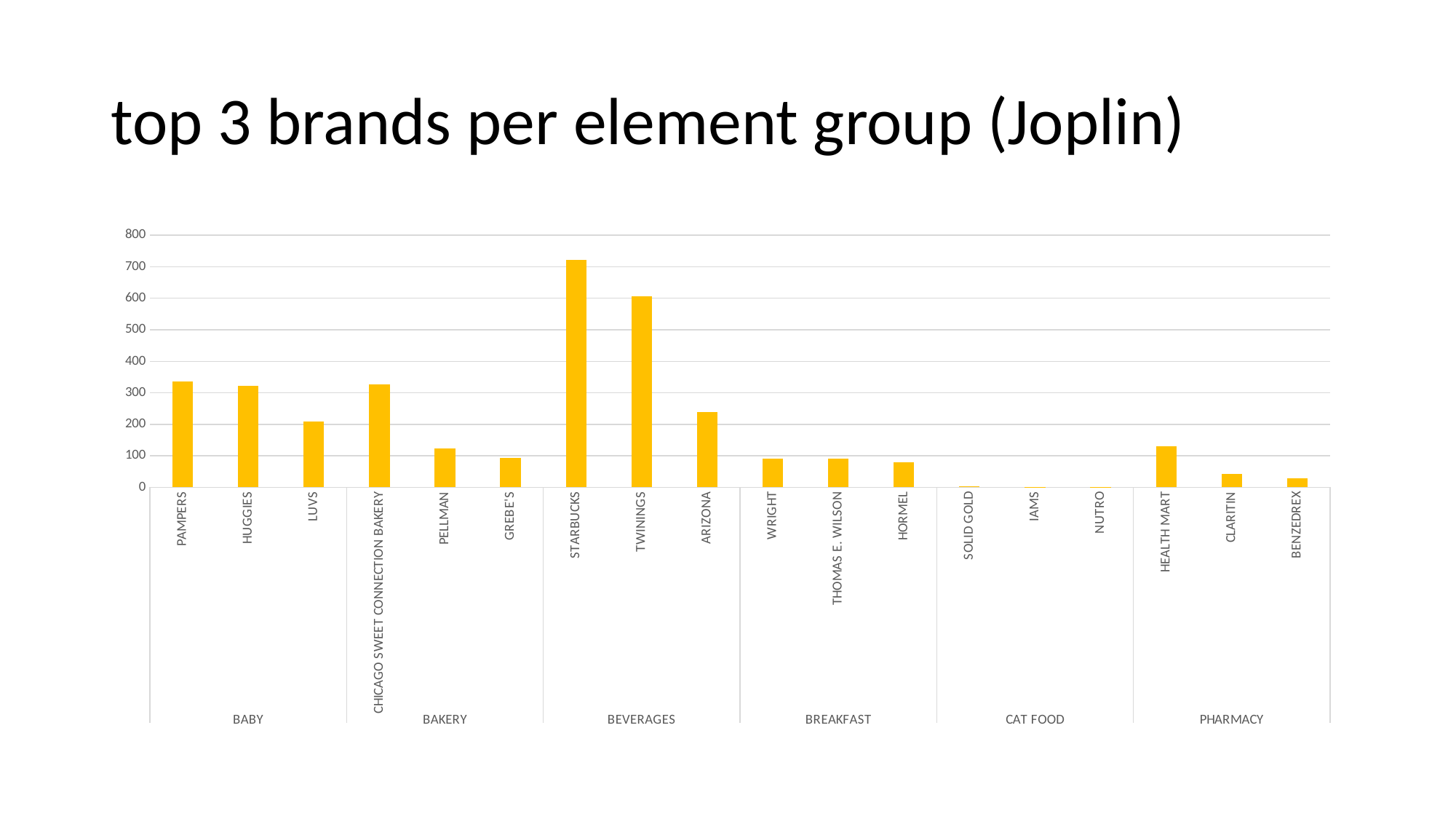

# top 3 brands per element group (Joplin)

### Chart

| Category | Total |
|---|---|
| PAMPERS | 334.989172215465 |
| HUGGIES | 321.897734891022 |
| LUVS | 208.587718747 |
| CHICAGO SWEET CONNECTION BAKERY | 326.043837453809 |
| PELLMAN | 124.598087867269 |
| GREBE'S | 94.290395174744 |
| STARBUCKS | 720.675439667564 |
| TWININGS | 606.463657909248 |
| ARIZONA | 238.875331546829 |
| WRIGHT | 91.0303179440636 |
| THOMAS E. WILSON | 90.4309368247166 |
| HORMEL | 79.8194858383153 |
| SOLID GOLD | 3.06089646356895 |
| IAMS | 1.48708890305027 |
| NUTRO | 0.916834661020954 |
| HEALTH MART | 130.952675154786 |
| CLARITIN | 41.8285495151772 |
| BENZEDREX | 28.9527780282118 |